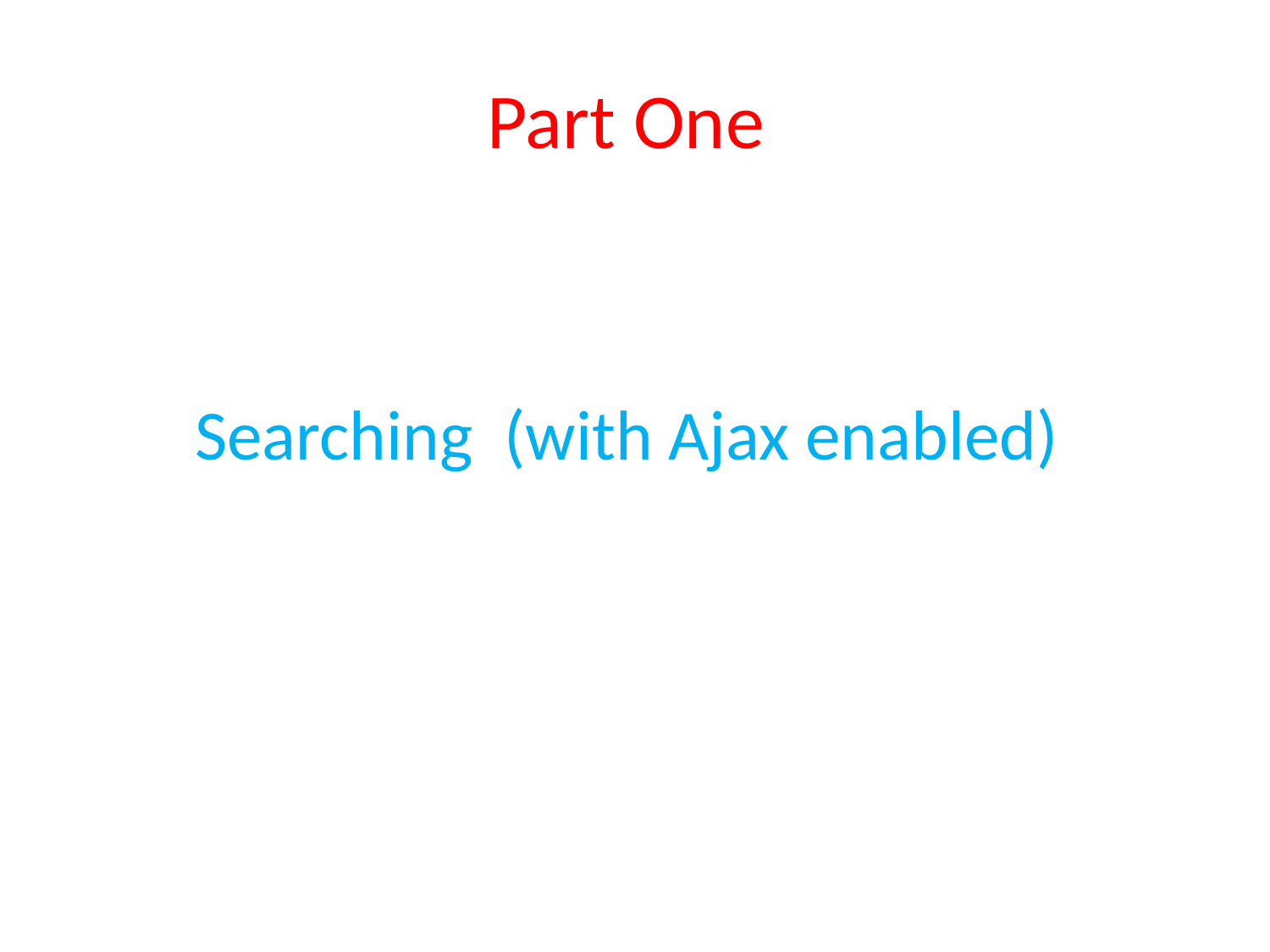

# Part One

Searching  (with Ajax enabled)